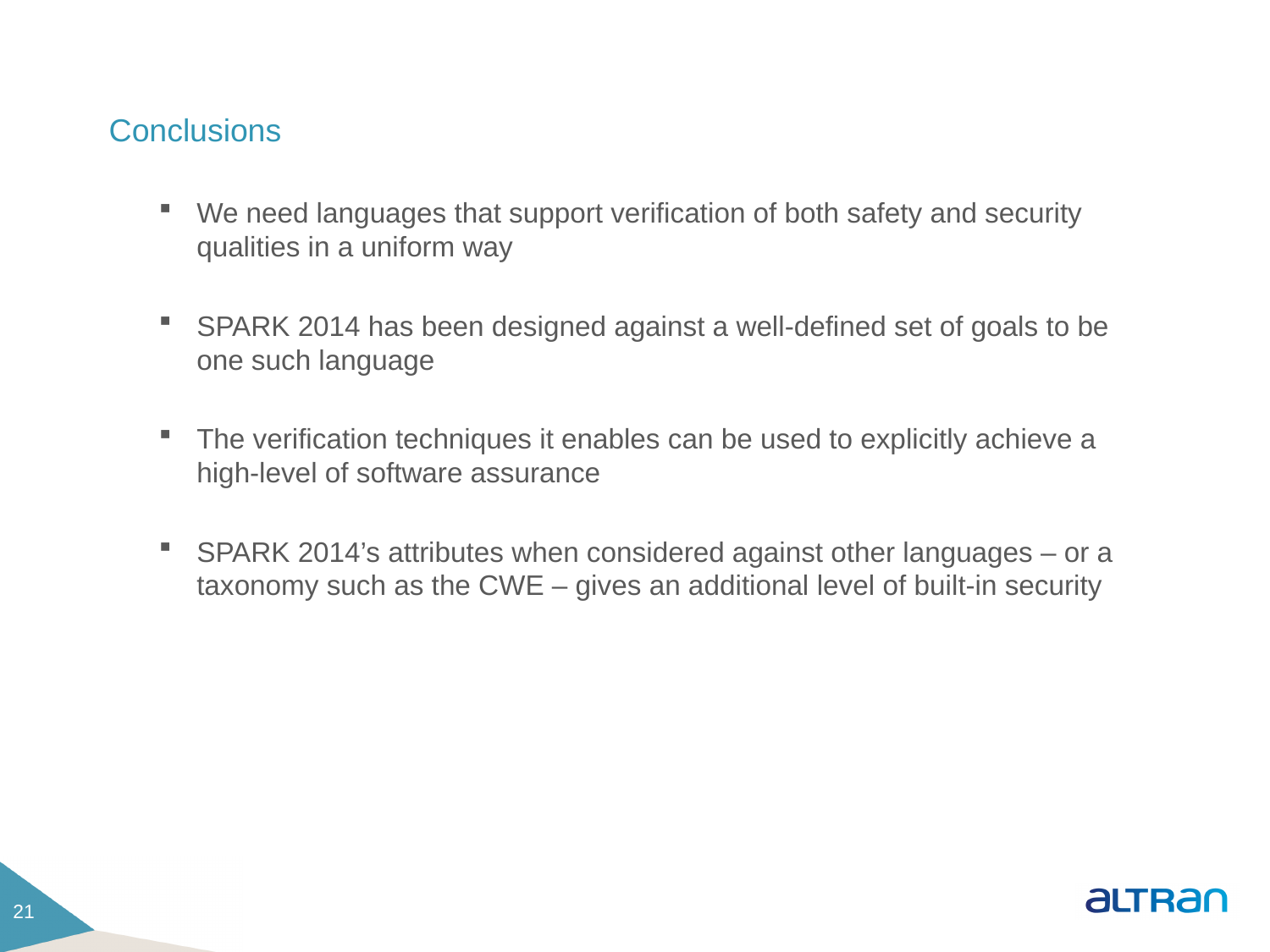

# Conclusions
We need languages that support verification of both safety and security qualities in a uniform way

SPARK 2014 has been designed against a well-defined set of goals to be one such language

The verification techniques it enables can be used to explicitly achieve a high-level of software assurance

SPARK 2014’s attributes when considered against other languages – or a taxonomy such as the CWE – gives an additional level of built-in security
21